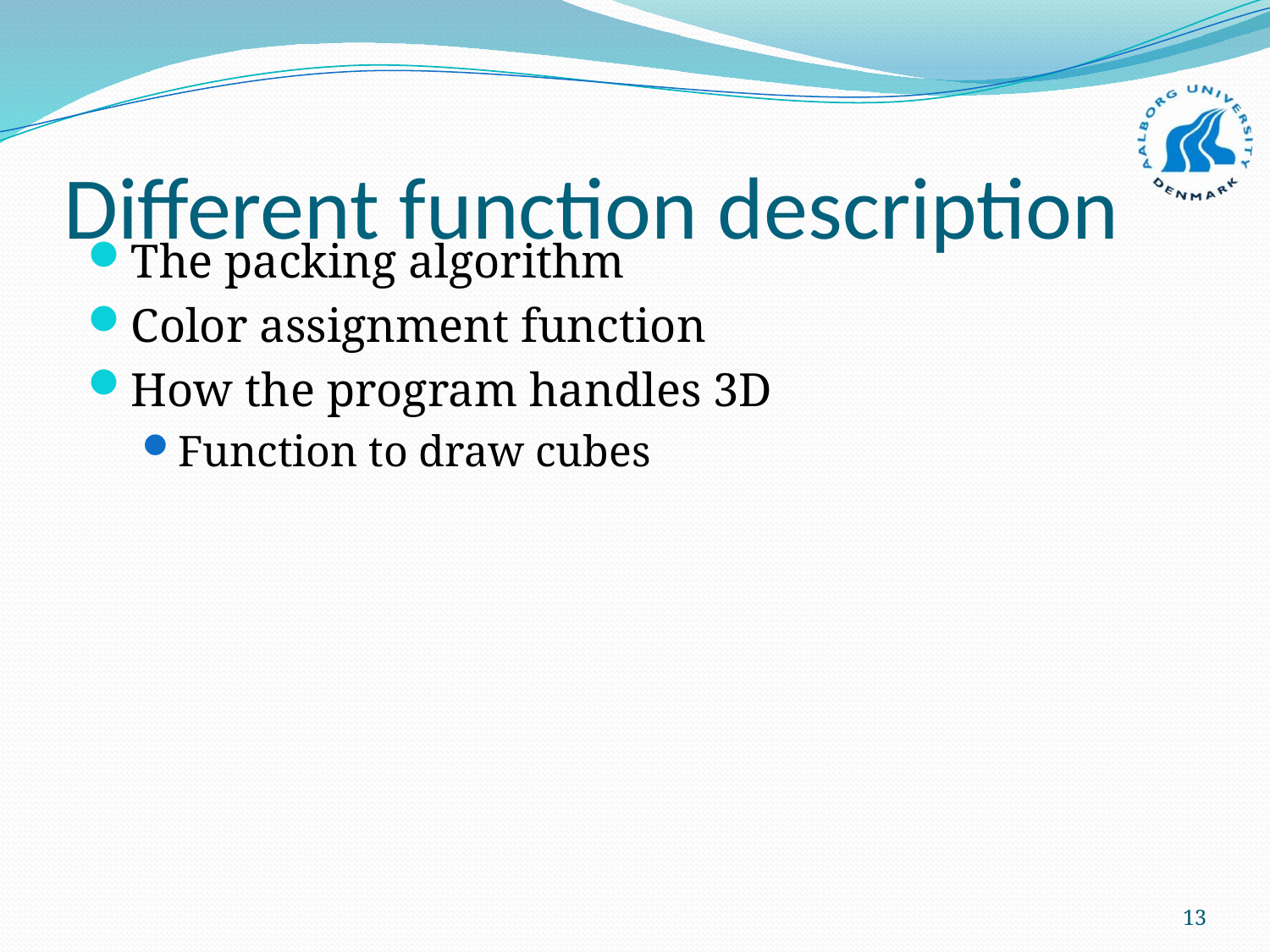

# Different function description
The packing algorithm
Color assignment function
How the program handles 3D
Function to draw cubes

13